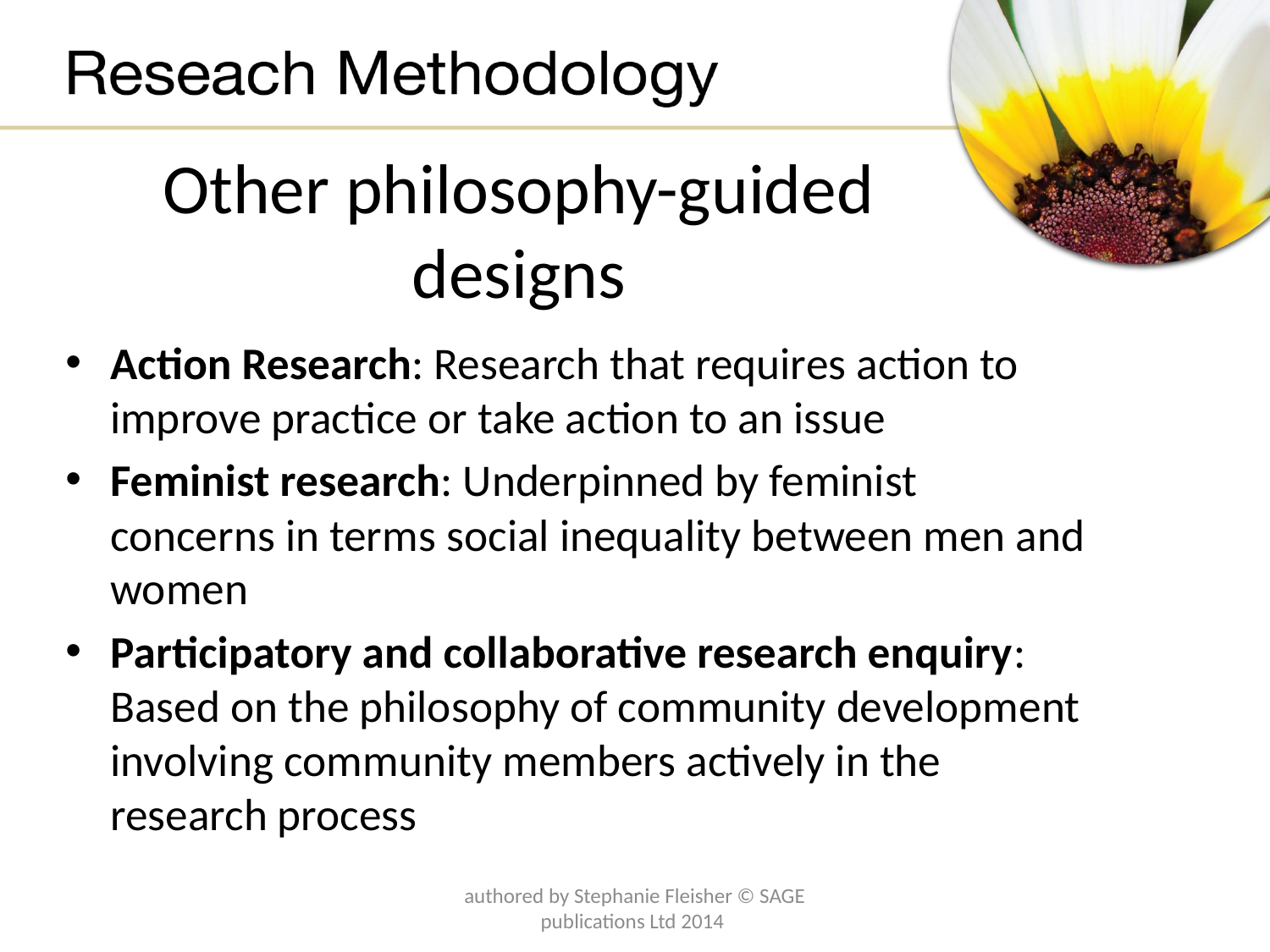

# Other philosophy-guided designs
Action Research: Research that requires action to improve practice or take action to an issue
Feminist research: Underpinned by feminist concerns in terms social inequality between men and women
Participatory and collaborative research enquiry: Based on the philosophy of community development involving community members actively in the research process

authored by Stephanie Fleisher © SAGE publications Ltd 2014